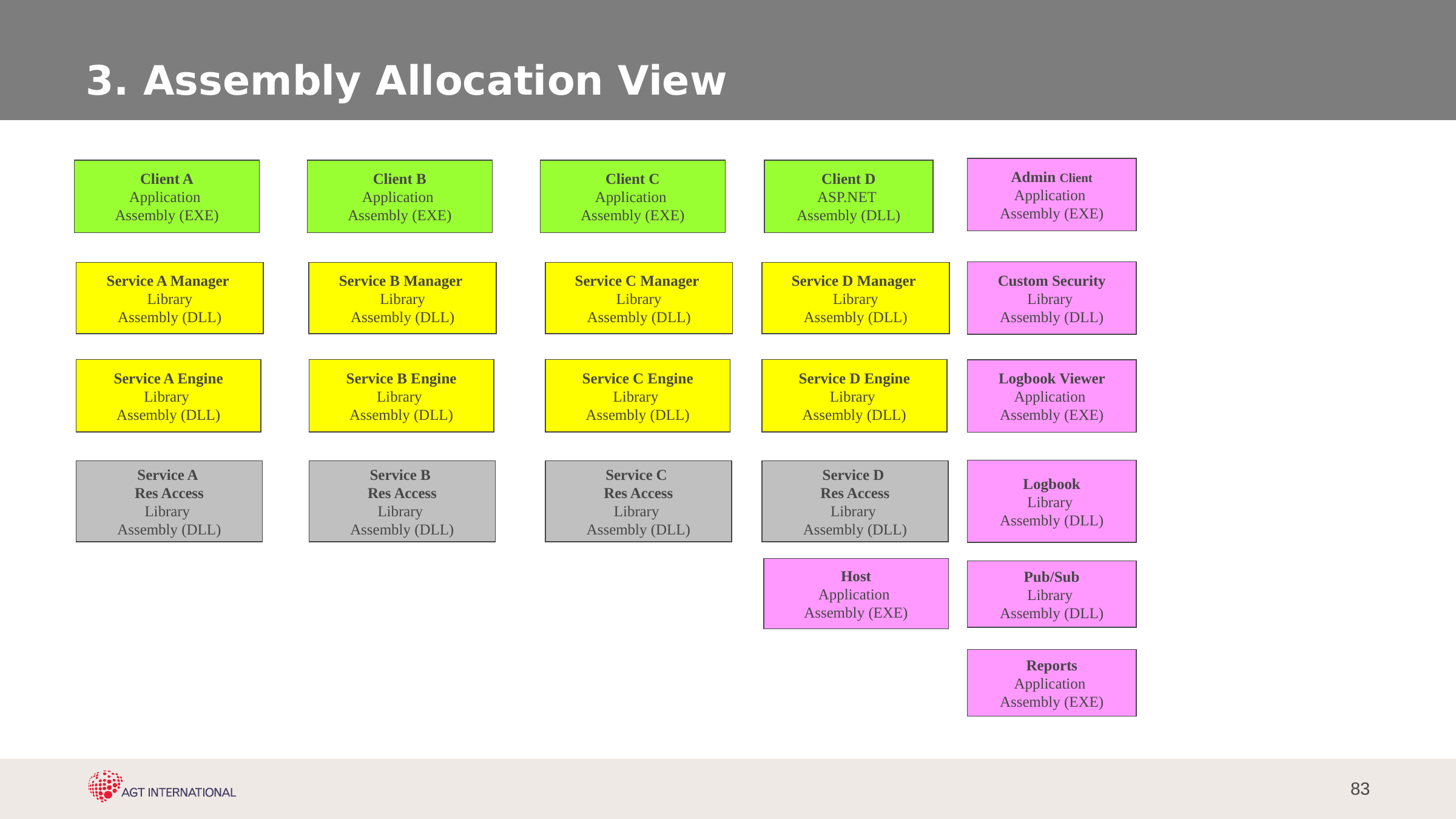

# 3. Assembly Allocation View
Admin Client
Application
Assembly (EXE)
Client A
Application
Assembly (EXE)
Client B
Application
Assembly (EXE)
Client C
Application
Assembly (EXE)
Client D
ASP.NET
Assembly (DLL)
Custom Security
Library
Assembly (DLL)
Service A Manager
 Library
Assembly (DLL)
Service B Manager
 Library
Assembly (DLL)
Service C Manager
 Library
Assembly (DLL)
Service D Manager
 Library
Assembly (DLL)
Service A Engine
Library
Assembly (DLL)
Service B Engine
Library
Assembly (DLL)
Service C Engine
Library
Assembly (DLL)
Service D Engine
Library
Assembly (DLL)
Logbook Viewer
Application
Assembly (EXE)
Logbook
Library
Assembly (DLL)
Service A
Res Access
Library
Assembly (DLL)
Service B
Res Access
Library
Assembly (DLL)
Service C
Res Access
Library
Assembly (DLL)
Service D
Res Access
Library
Assembly (DLL)
Host
Application
Assembly (EXE)
Pub/Sub
Library
Assembly (DLL)
Reports
Application
Assembly (EXE)